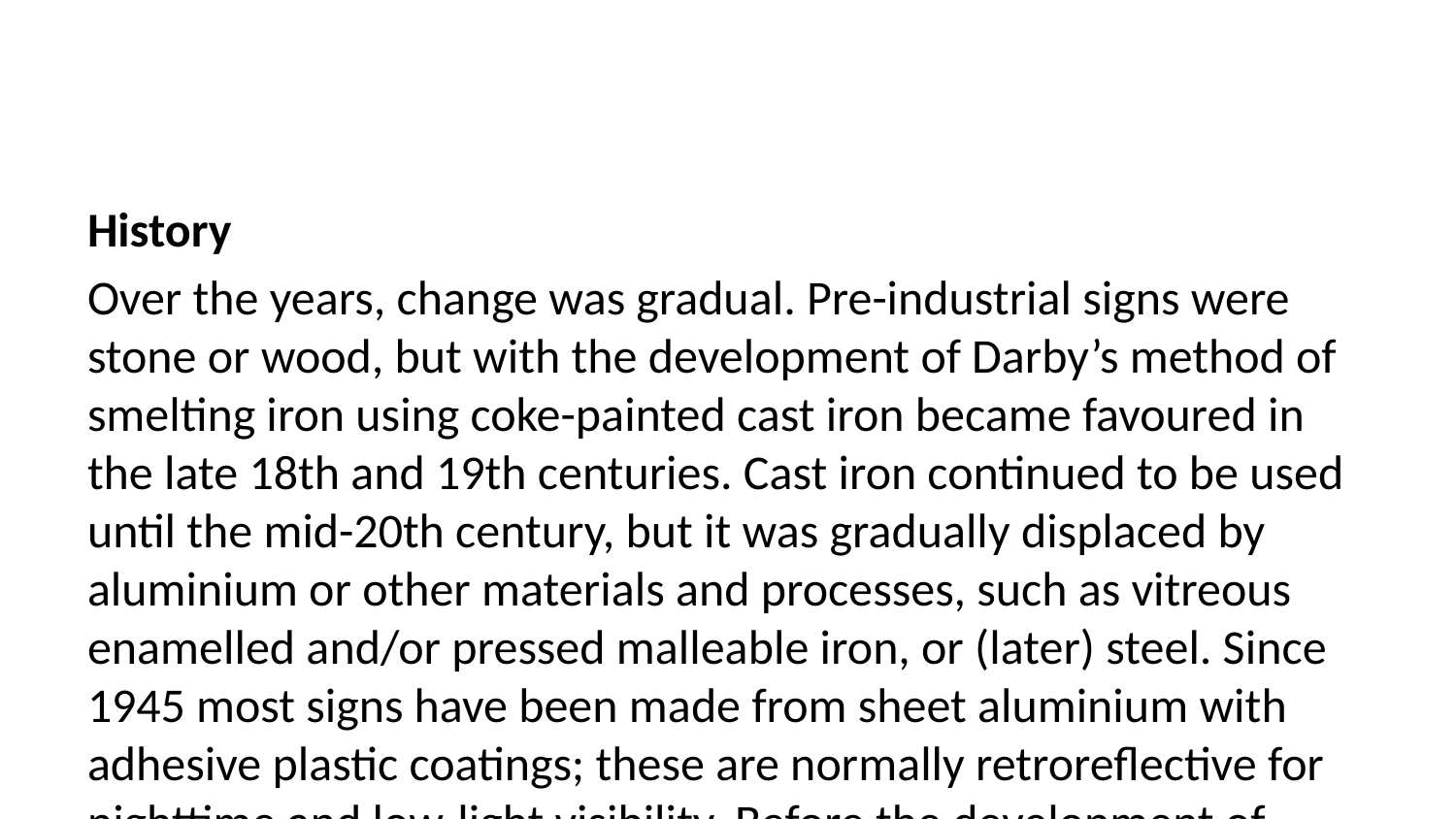

History
Over the years, change was gradual. Pre-industrial signs were stone or wood, but with the development of Darby’s method of smelting iron using coke-painted cast iron became favoured in the late 18th and 19th centuries. Cast iron continued to be used until the mid-20th century, but it was gradually displaced by aluminium or other materials and processes, such as vitreous enamelled and/or pressed malleable iron, or (later) steel. Since 1945 most signs have been made from sheet aluminium with adhesive plastic coatings; these are normally retroreflective for nighttime and low-light visibility. Before the development of reflective plastics, reflectivity was provided by glass reflectors set into the lettering and symbols.